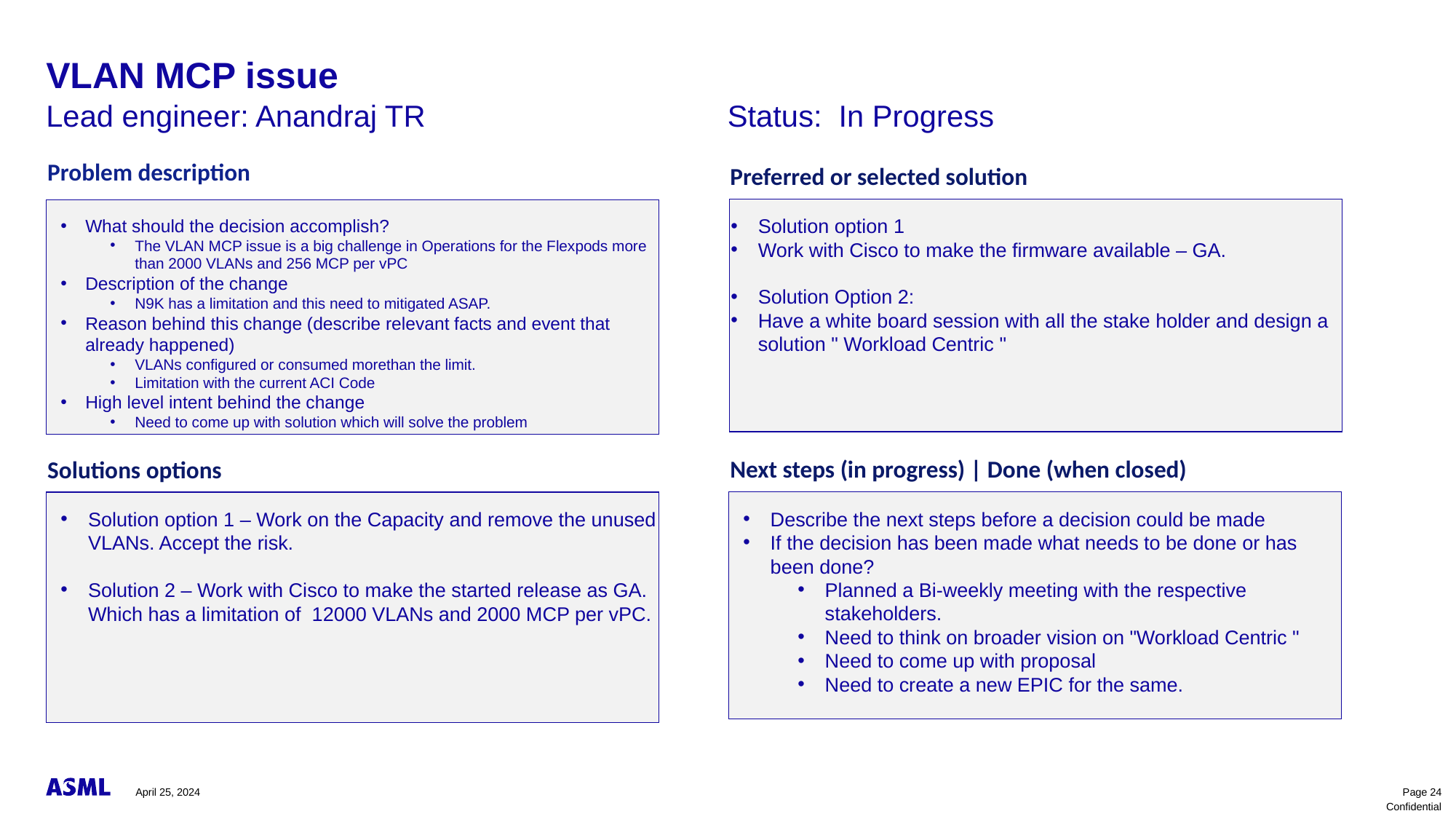

# VLAN MCP issue
Lead engineer: Anandraj TR
Status:  In Progress
Problem description
Preferred or selected solution
Solution option 1
Work with Cisco to make the firmware available – GA.

Solution Option 2:
Have a white board session with all the stake holder and design a solution " Workload Centric "

What should the decision accomplish?
The VLAN MCP issue is a big challenge in Operations for the Flexpods more than 2000 VLANs and 256 MCP per vPC
Description of the change
N9K has a limitation and this need to mitigated ASAP.
Reason behind this change (describe relevant facts and event that already happened)
VLANs configured or consumed morethan the limit.
Limitation with the current ACI Code
High level intent behind the change
Need to come up with solution which will solve the problem

Next steps (in progress) | Done (when closed)
Solutions options
Solution option 1 – Work on the Capacity and remove the unused VLANs. Accept the risk.

Solution 2 – Work with Cisco to make the started release as GA. Which has a limitation of  12000 VLANs and 2000 MCP per vPC.

Describe the next steps before a decision could be made
If the decision has been made what needs to be done or has been done?
Planned a Bi-weekly meeting with the respective stakeholders.
Need to think on broader vision on "Workload Centric "
Need to come up with proposal
Need to create a new EPIC for the same.

April 25, 2024
Page 24